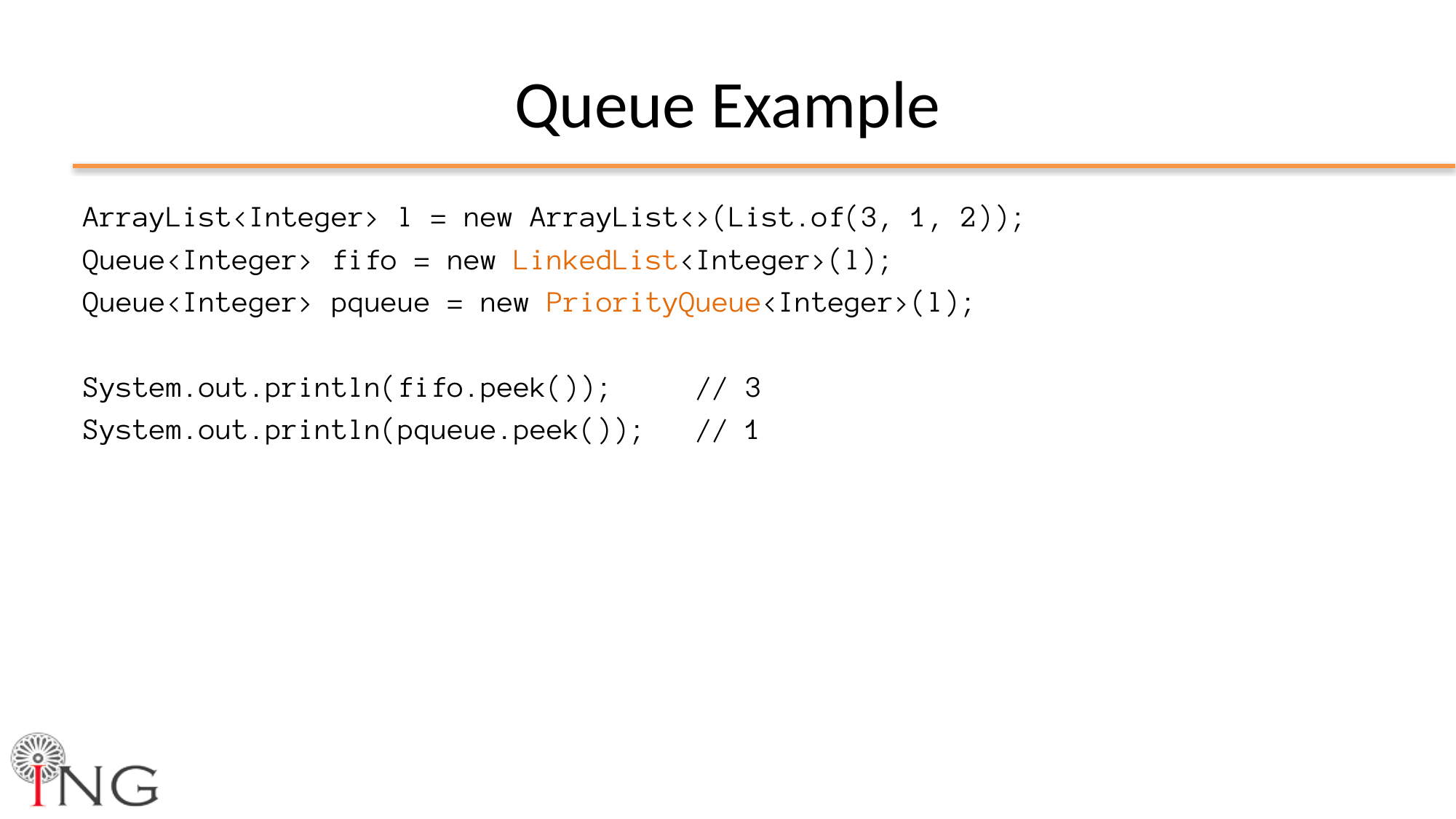

# Queue Example
ArrayList<Integer> l = new ArrayList<>(List.of(3, 1, 2));
Queue<Integer> fifo = new LinkedList<Integer>(l);
Queue<Integer> pqueue = new PriorityQueue<Integer>(l);

System.out.println(fifo.peek());     // 3
System.out.println(pqueue.peek());   // 1